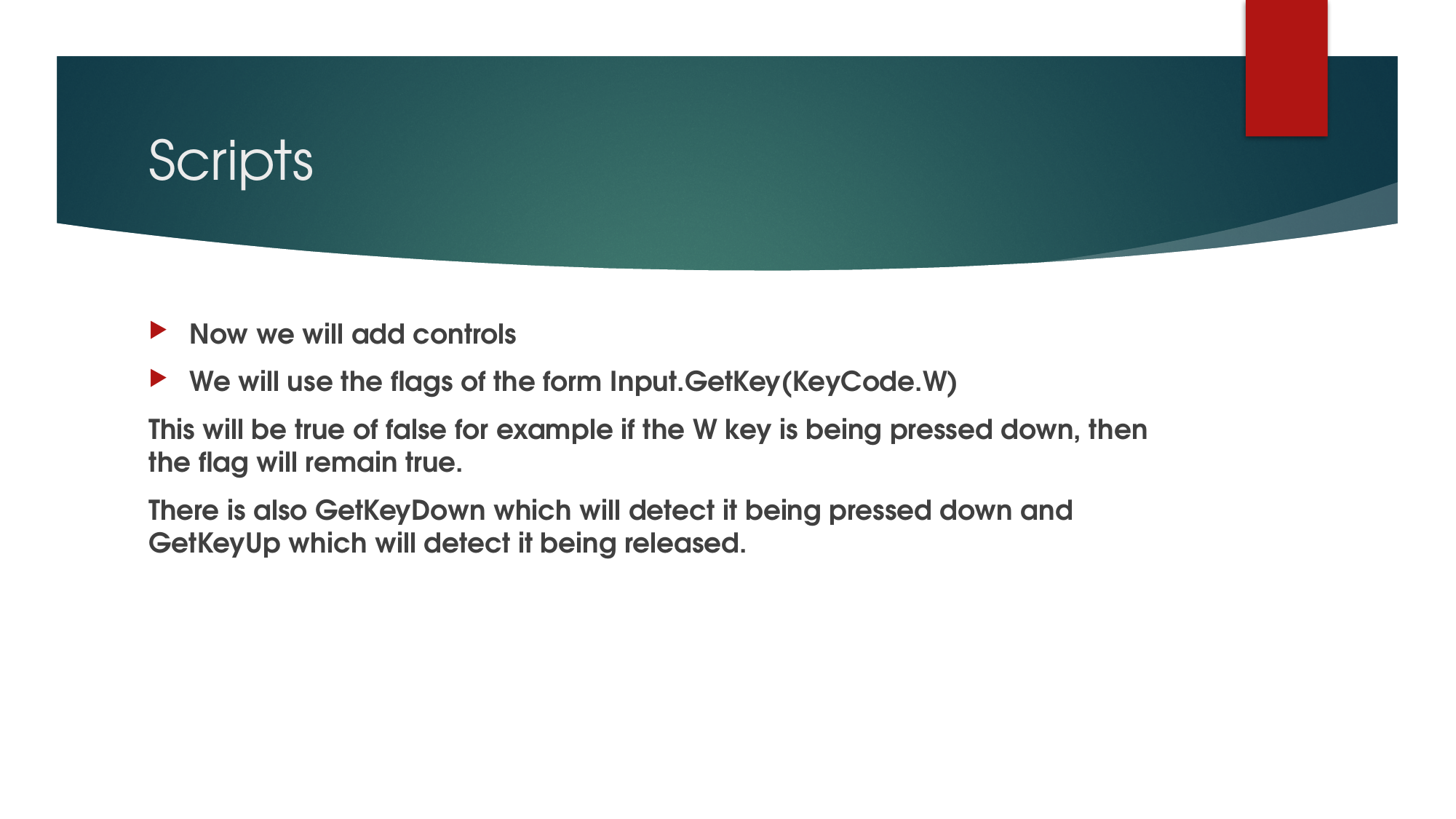

# Scripts
Now we will add controls
We will use the flags of the form Input.GetKey(KeyCode.W)
This will be true of false for example if the W key is being pressed down, then the flag will remain true.
There is also GetKeyDown which will detect it being pressed down and GetKeyUp which will detect it being released.